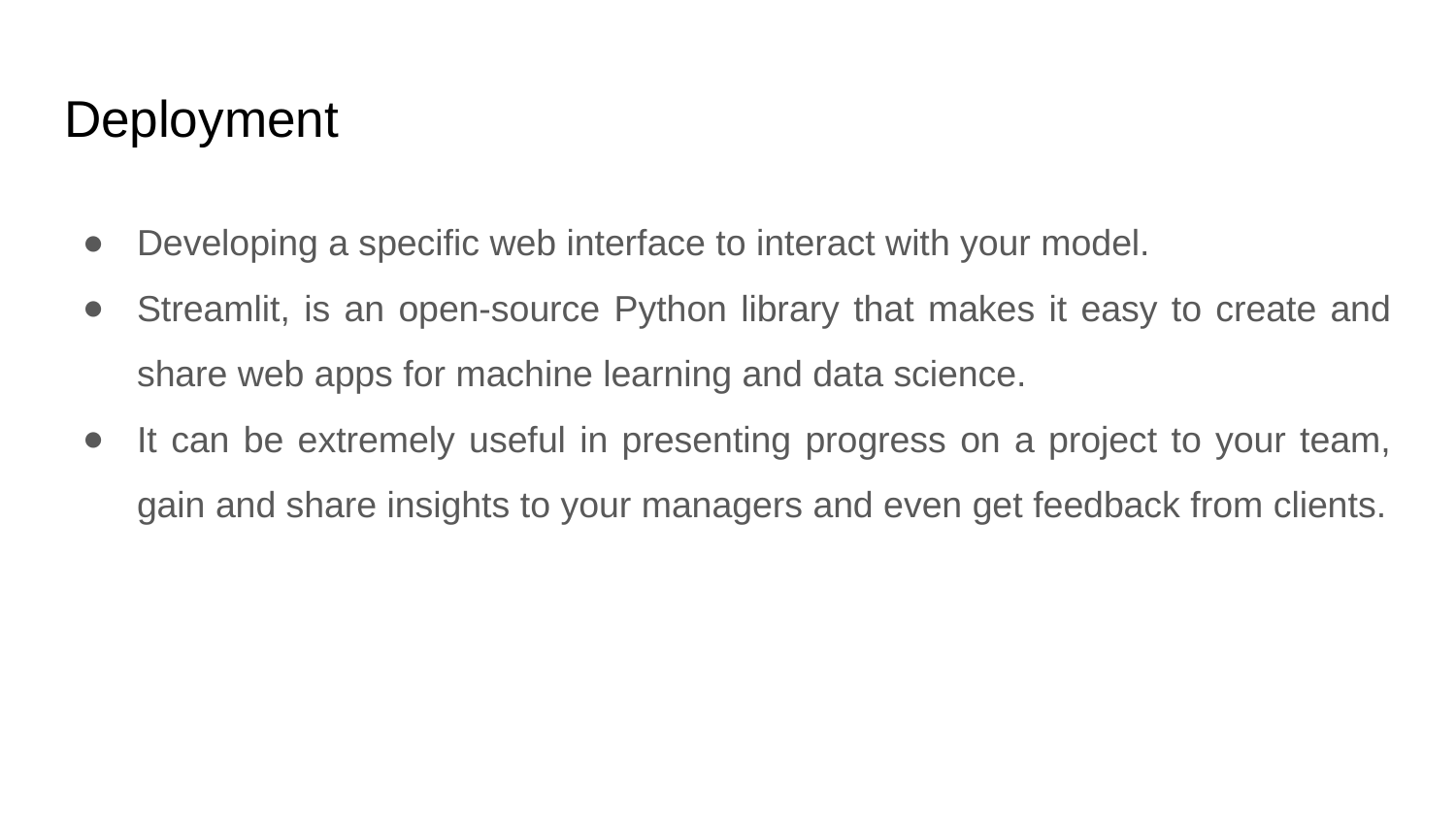

# Deployment
Developing a specific web interface to interact with your model.
Streamlit, is an open-source Python library that makes it easy to create and share web apps for machine learning and data science.
It can be extremely useful in presenting progress on a project to your team, gain and share insights to your managers and even get feedback from clients.